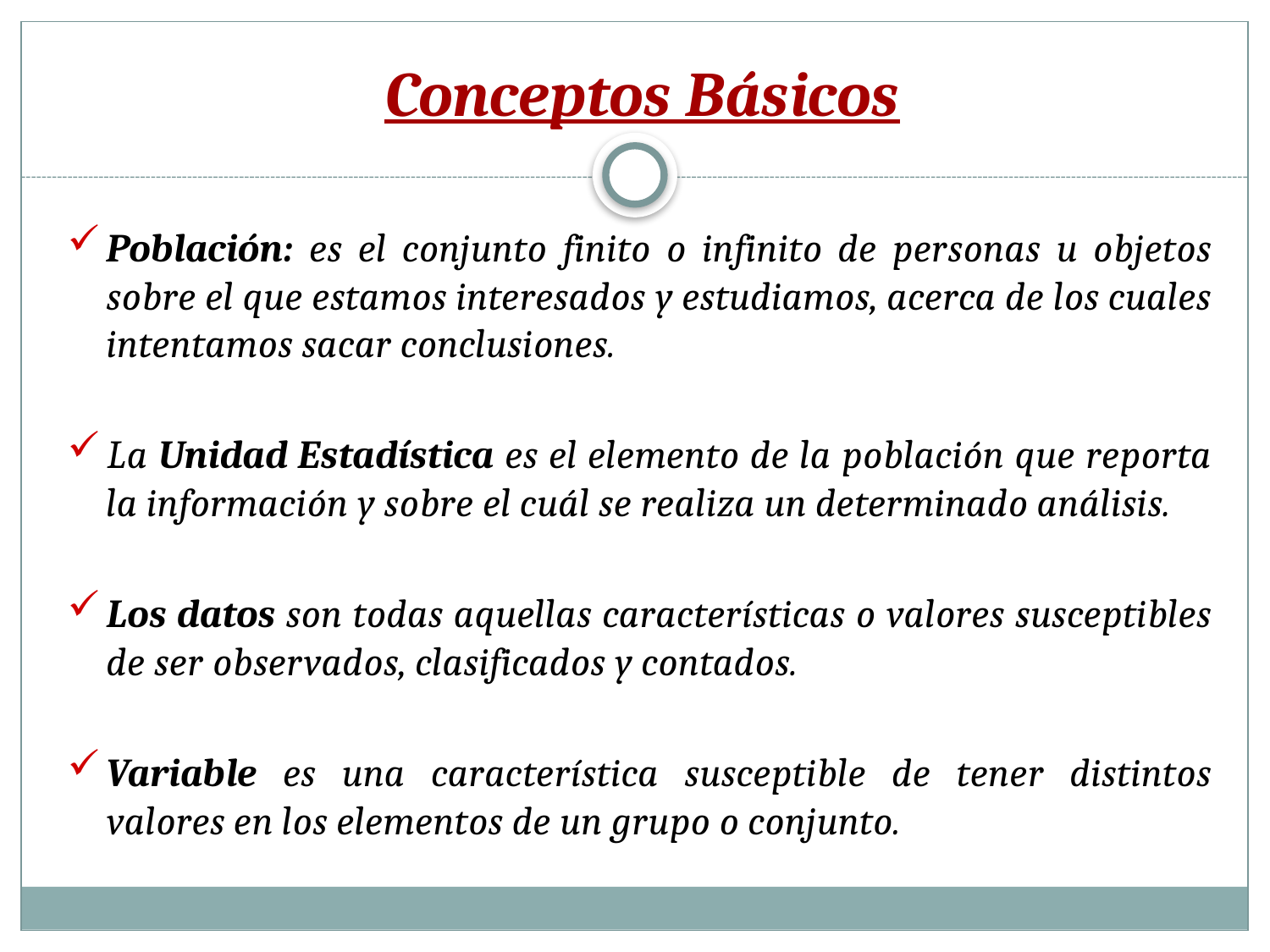

Conceptos Básicos
Población: es el conjunto finito o infinito de personas u objetos sobre el que estamos interesados y estudiamos, acerca de los cuales intentamos sacar conclusiones.

La Unidad Estadística es el elemento de la población que reporta la información y sobre el cuál se realiza un determinado análisis.

Los datos son todas aquellas características o valores susceptibles de ser observados, clasificados y contados.

Variable es una característica susceptible de tener distintos valores en los elementos de un grupo o conjunto.